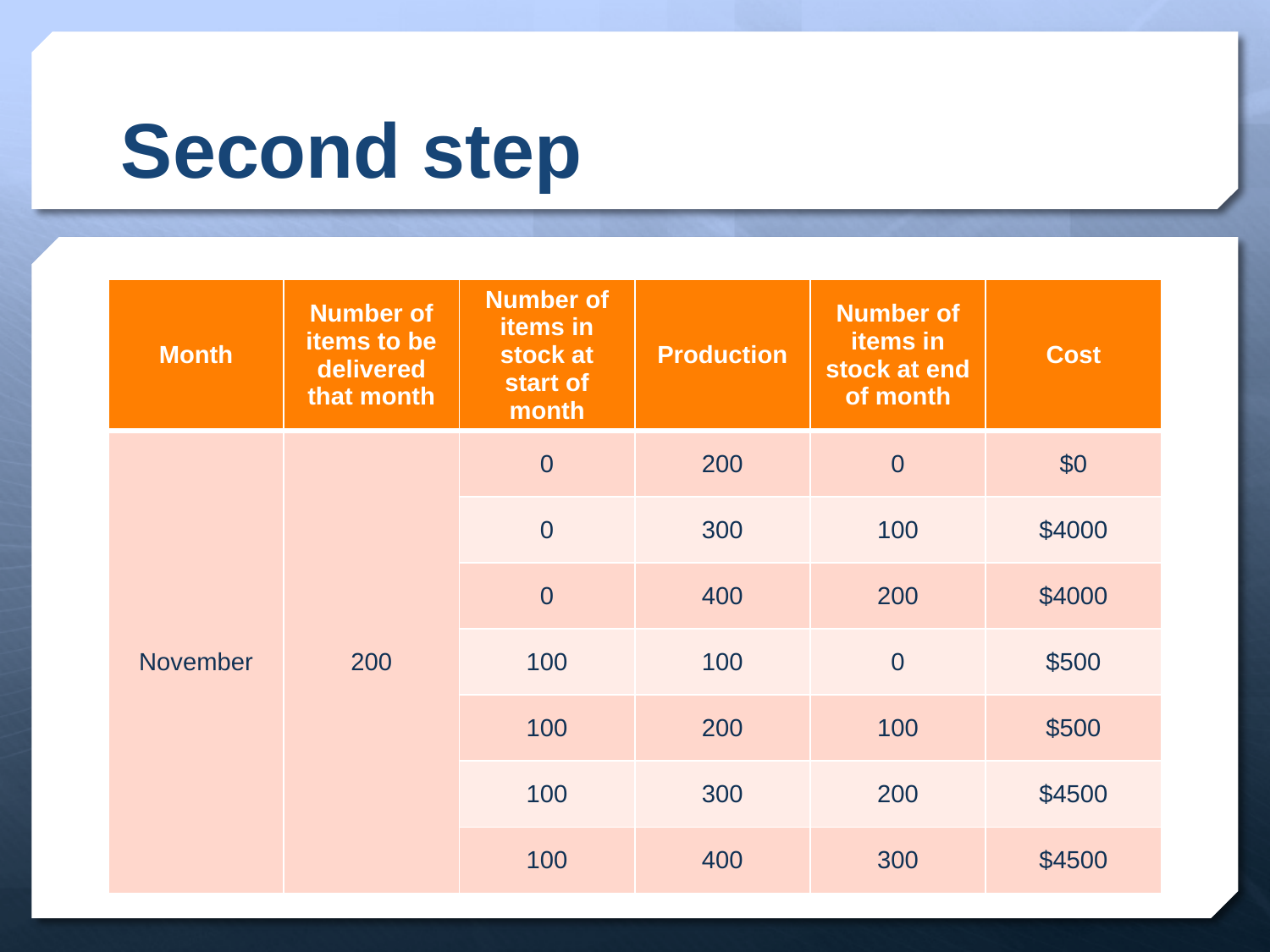

# Second step

| Month | Number of items to be delivered that month | Number of items in stock at start of month | Production | Number of items in stock at end of month | Cost |
| --- | --- | --- | --- | --- | --- |
| November | 200 | 0 | 200 | 0 | $0 |
|  |  | 0 | 300 | 100 | $4000 |
|  |  | 0 | 400 | 200 | $4000 |
|  |  | 100 | 100 | 0 | $500 |
|  |  | 100 | 200 | 100 | $500 |
|  |  | 100 | 300 | 200 | $4500 |
|  |  | 100 | 400 | 300 | $4500 |